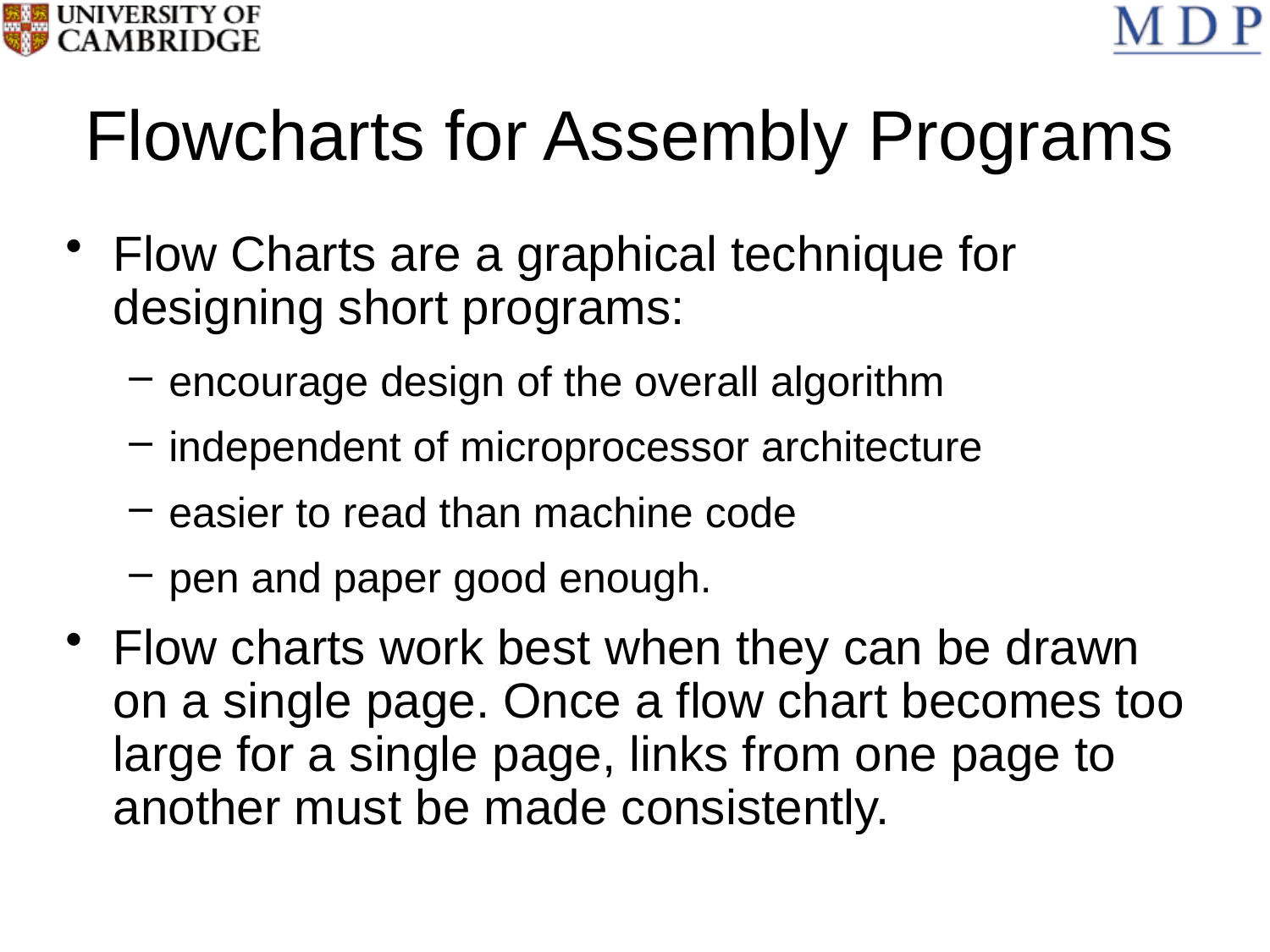

# Flowcharts for Assembly Programs
Flow Charts are a graphical technique for designing short programs:
encourage design of the overall algorithm
independent of microprocessor architecture
easier to read than machine code
pen and paper good enough.
Flow charts work best when they can be drawn on a single page. Once a flow chart becomes too large for a single page, links from one page to another must be made consistently.